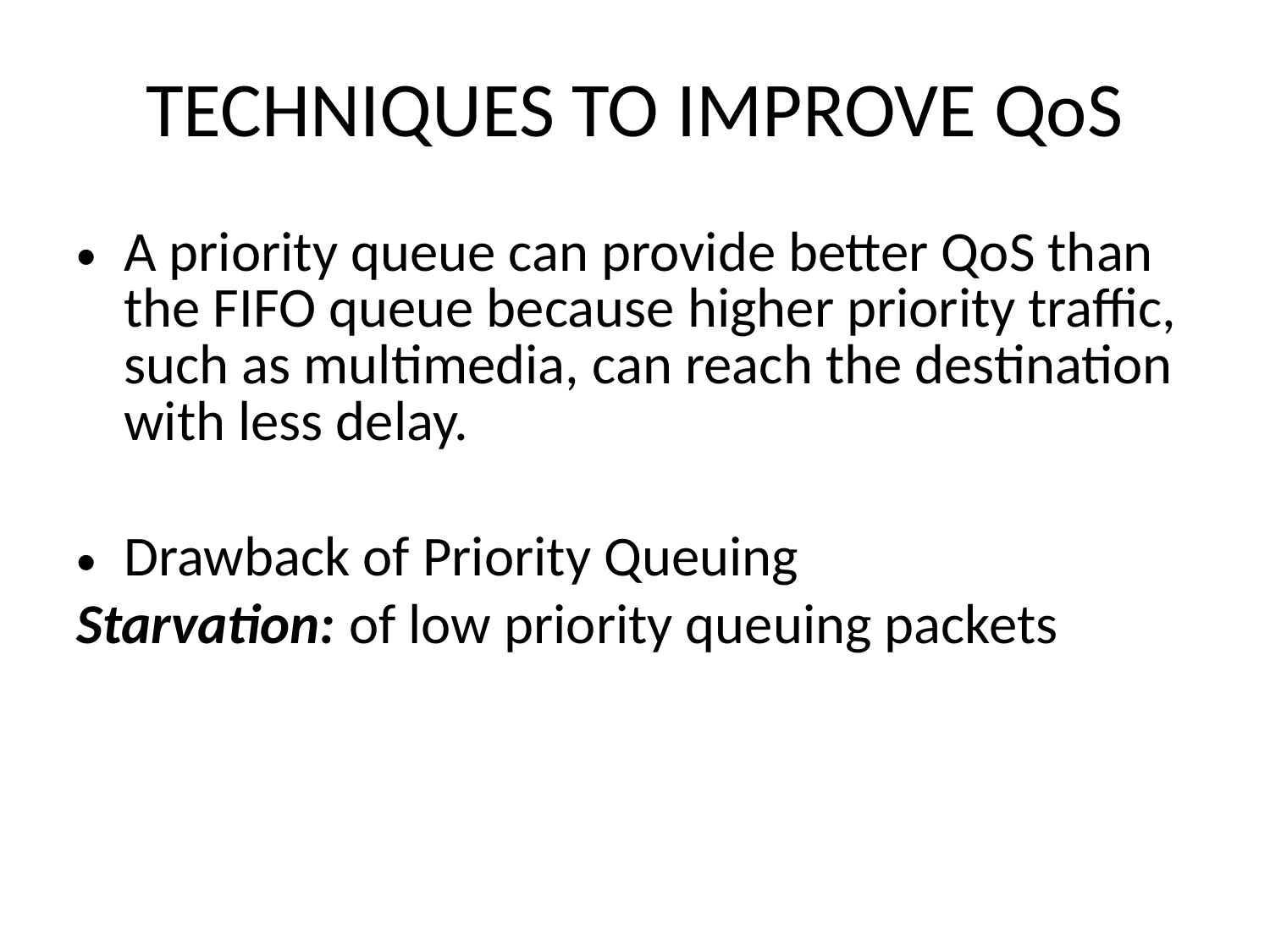

# TECHNIQUES TO IMPROVE QoS
A priority queue can provide better QoS than the FIFO queue because higher priority traffic, such as multimedia, can reach the destination with less delay.

Drawback of Priority Queuing
Starvation: of low priority queuing packets